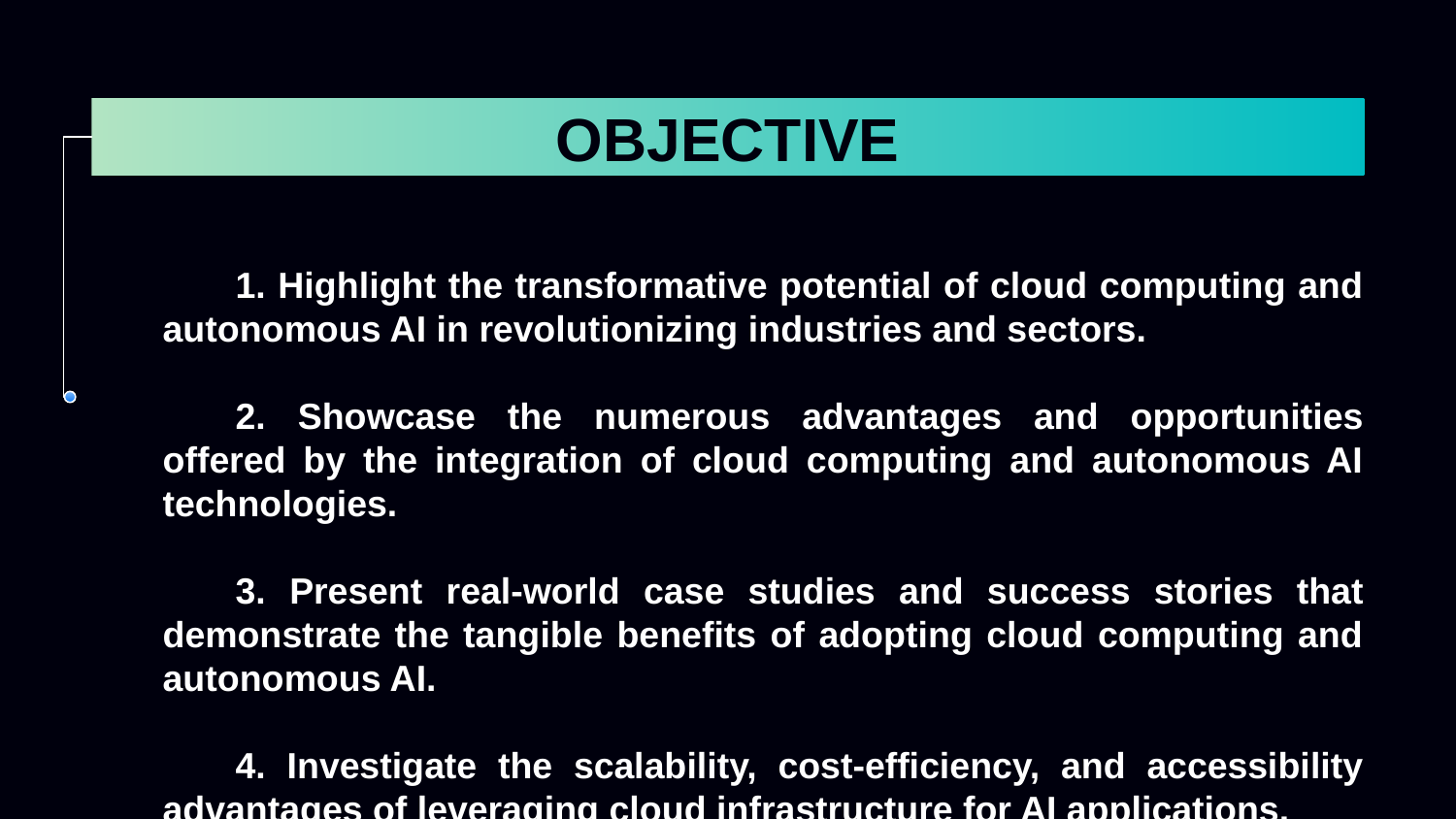

# OBJECTIVE

1. Highlight the transformative potential of cloud computing and autonomous AI in revolutionizing industries and sectors.

2. Showcase the numerous advantages and opportunities offered by the integration of cloud computing and autonomous AI technologies.

3. Present real-world case studies and success stories that demonstrate the tangible benefits of adopting cloud computing and autonomous AI.

4. Investigate the scalability, cost-efficiency, and accessibility advantages of leveraging cloud infrastructure for AI applications.